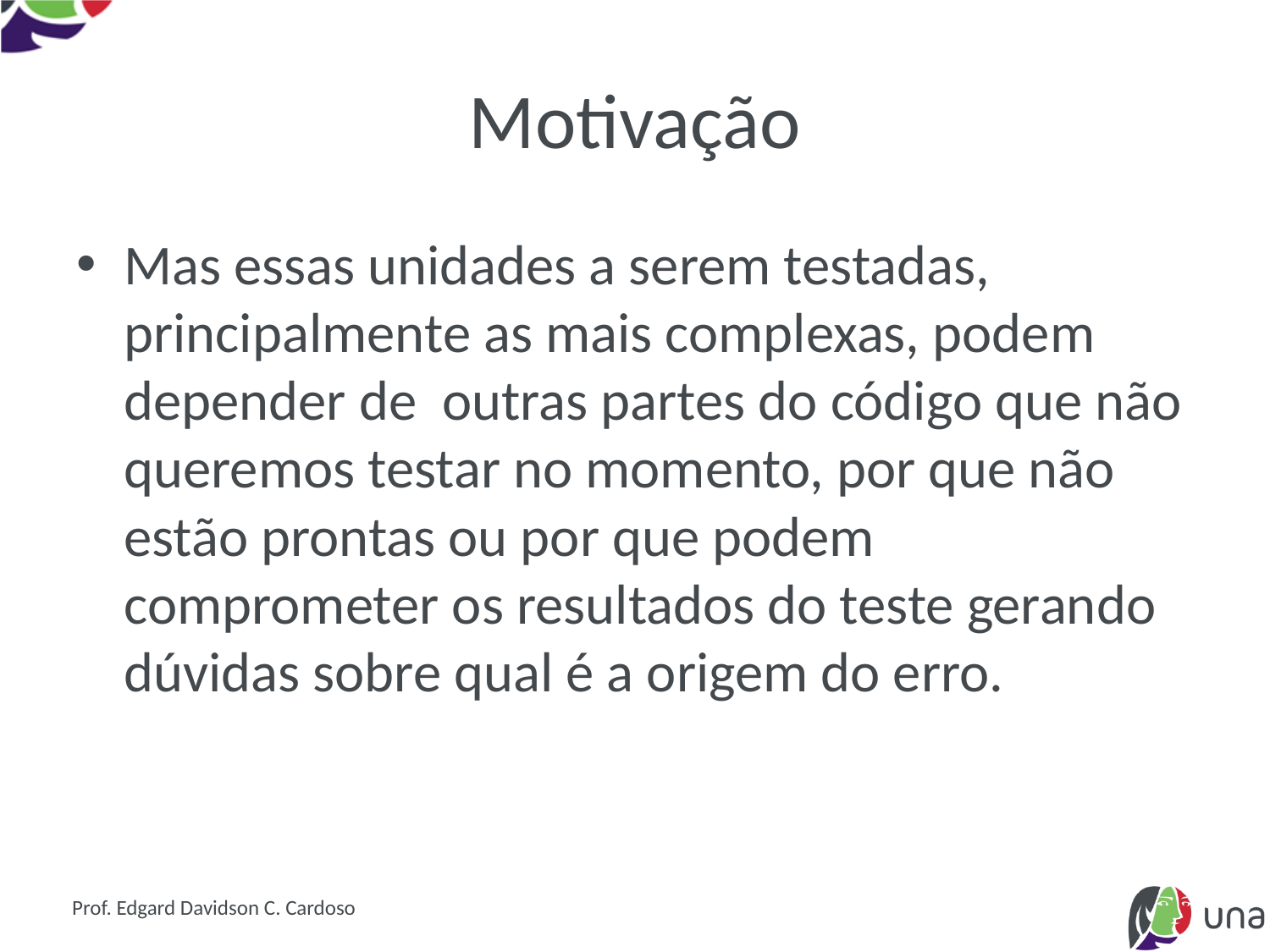

# Motivação
Mas essas unidades a serem testadas, principalmente as mais complexas, podem depender de  outras partes do código que não queremos testar no momento, por que não estão prontas ou por que podem comprometer os resultados do teste gerando dúvidas sobre qual é a origem do erro.